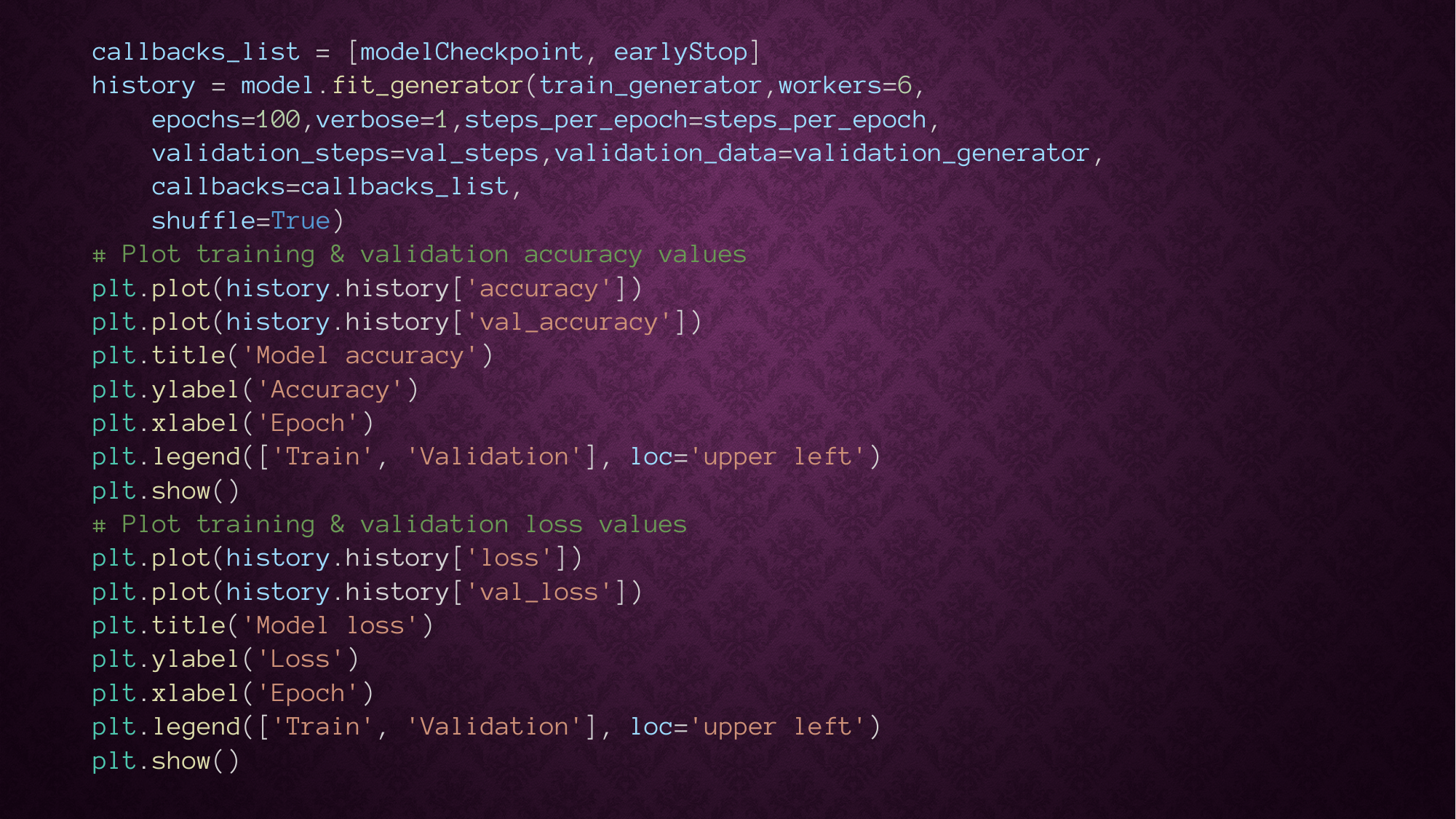

callbacks_list = [modelCheckpoint, earlyStop]
history = model.fit_generator(train_generator,workers=6,
    epochs=100,verbose=1,steps_per_epoch=steps_per_epoch,
    validation_steps=val_steps,validation_data=validation_generator,
    callbacks=callbacks_list,
    shuffle=True)
# Plot training & validation accuracy values
plt.plot(history.history['accuracy'])
plt.plot(history.history['val_accuracy'])
plt.title('Model accuracy')
plt.ylabel('Accuracy')
plt.xlabel('Epoch')
plt.legend(['Train', 'Validation'], loc='upper left')
plt.show()
# Plot training & validation loss values
plt.plot(history.history['loss'])
plt.plot(history.history['val_loss'])
plt.title('Model loss')
plt.ylabel('Loss')
plt.xlabel('Epoch')
plt.legend(['Train', 'Validation'], loc='upper left')
plt.show()